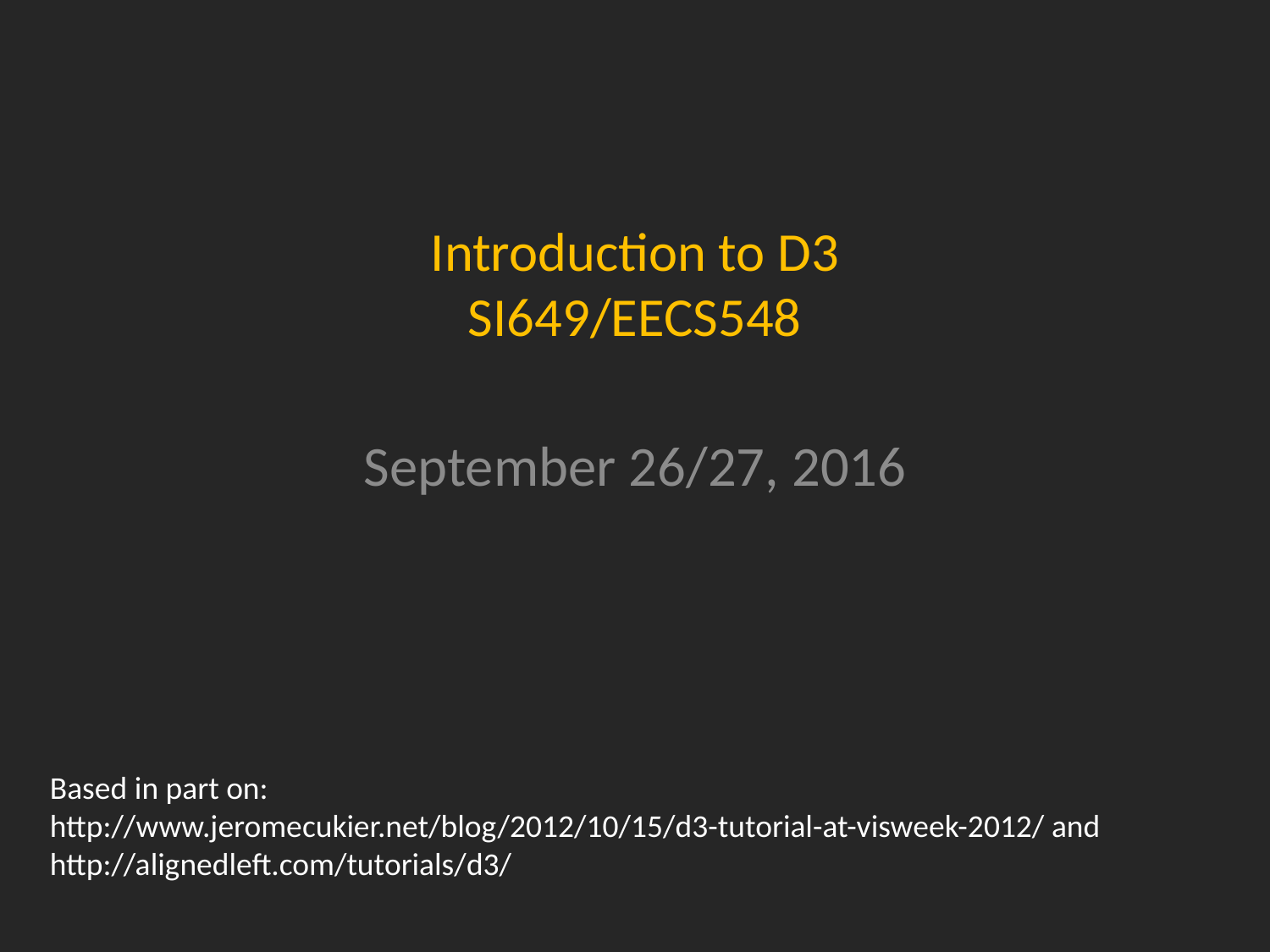

# Introduction to D3 SI649/EECS548
September 26/27, 2016

Based in part on:
http://www.jeromecukier.net/blog/2012/10/15/d3-tutorial-at-visweek-2012/ and
http://alignedleft.com/tutorials/d3/